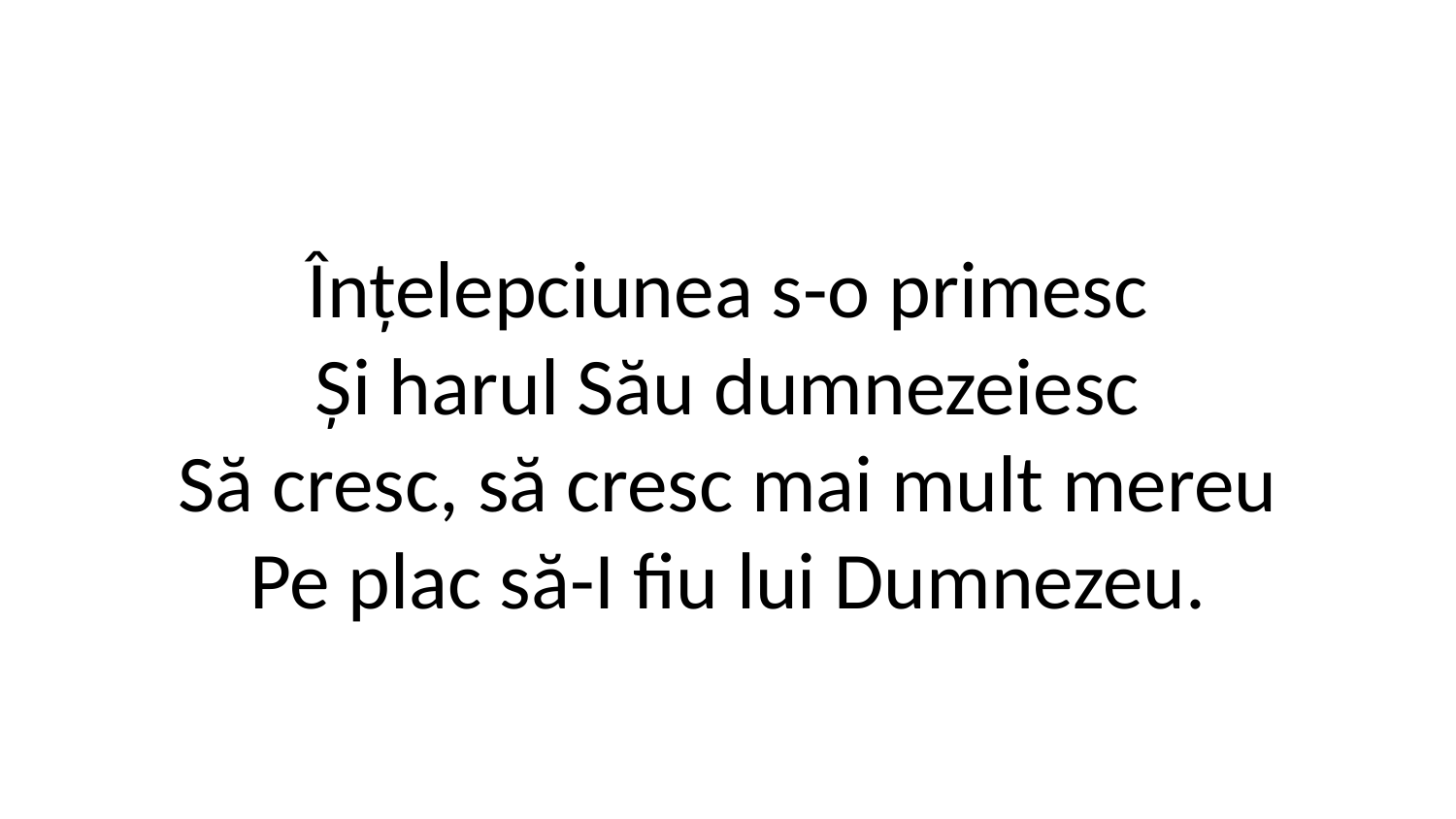

Înțelepciunea s-o primesc
Și harul Său dumnezeiesc
Să cresc, să cresc mai mult mereu
Pe plac să-I fiu lui Dumnezeu.